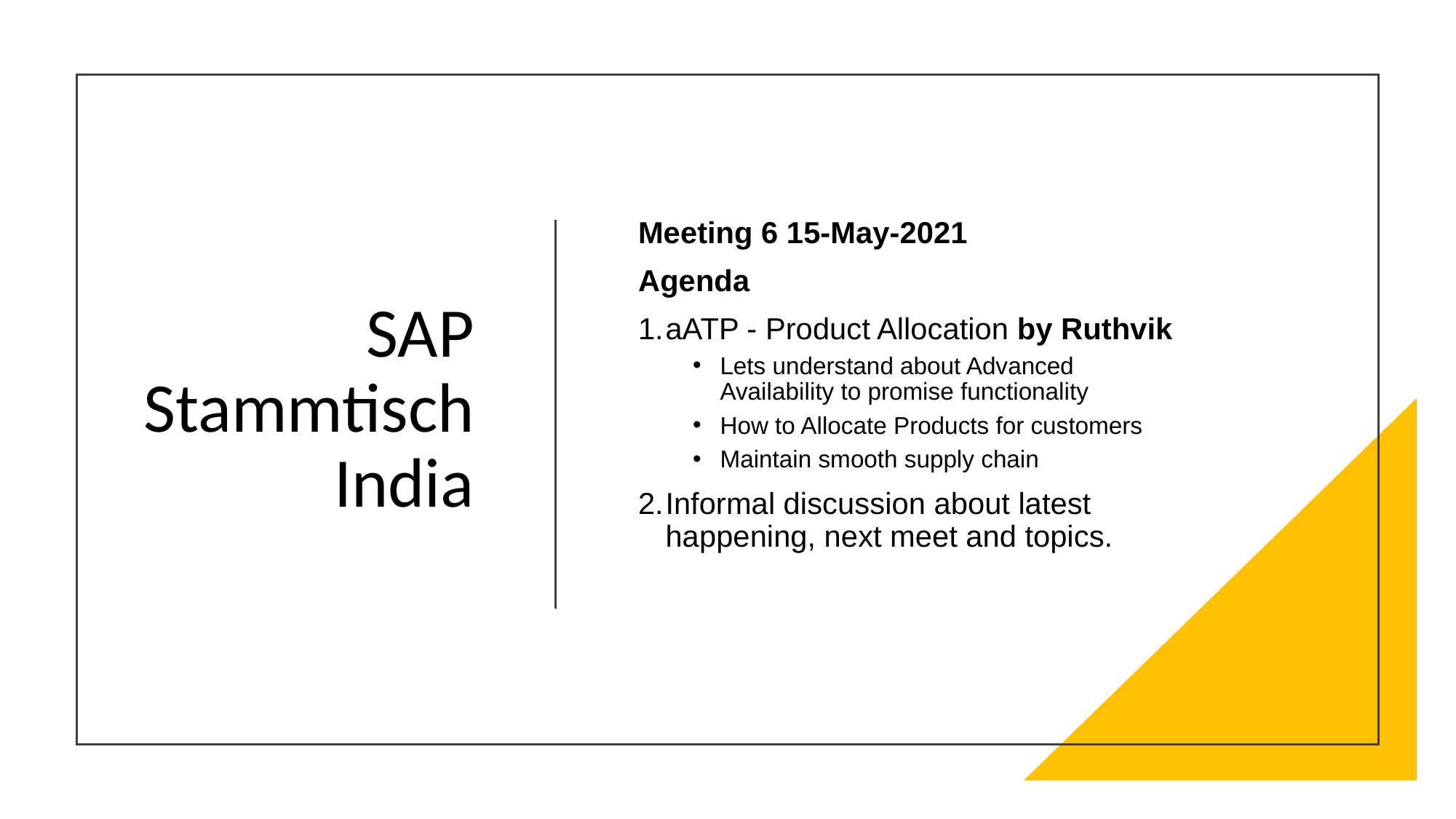

# SAP Stammtisch India
Meeting 6 15-May-2021
Agenda
aATP - Product Allocation by Ruthvik
Lets understand about Advanced Availability to promise functionality
How to Allocate Products for customers
Maintain smooth supply chain
Informal discussion about latest happening, next meet and topics.